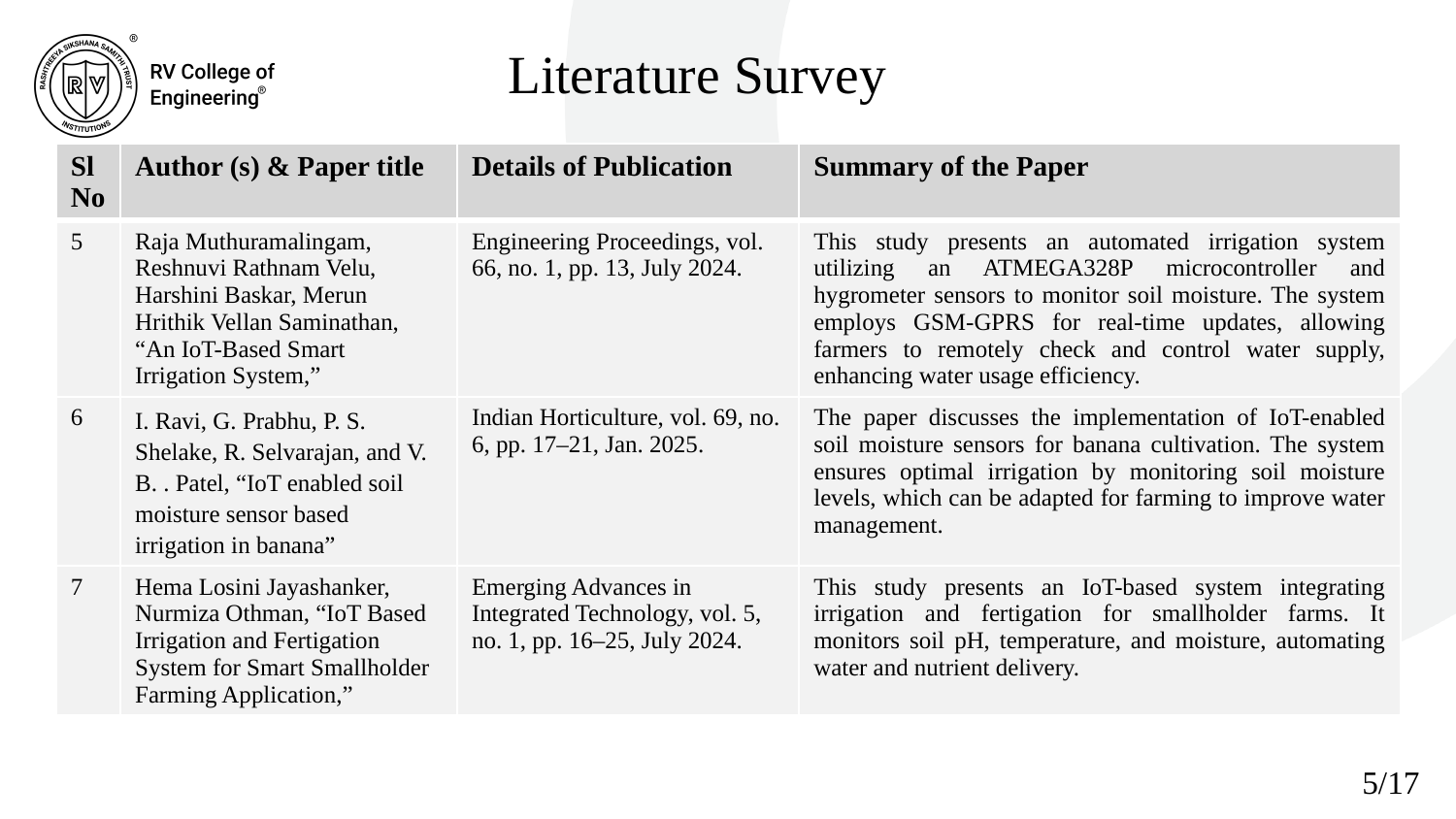

Literature Survey
| Sl No | Author (s) & Paper title | Details of Publication | Summary of the Paper |
| --- | --- | --- | --- |
| 5 | Raja Muthuramalingam, Reshnuvi Rathnam Velu, Harshini Baskar, Merun Hrithik Vellan Saminathan, “An IoT-Based Smart Irrigation System,” | Engineering Proceedings, vol. 66, no. 1, pp. 13, July 2024. | This study presents an automated irrigation system utilizing an ATMEGA328P microcontroller and hygrometer sensors to monitor soil moisture. The system employs GSM-GPRS for real-time updates, allowing farmers to remotely check and control water supply, enhancing water usage efficiency. |
| 6 | I. Ravi, G. Prabhu, P. S. Shelake, R. Selvarajan, and V. B. . Patel, “IoT enabled soil moisture sensor based irrigation in banana” | Indian Horticulture, vol. 69, no. 6, pp. 17–21, Jan. 2025. | The paper discusses the implementation of IoT-enabled soil moisture sensors for banana cultivation. The system ensures optimal irrigation by monitoring soil moisture levels, which can be adapted for farming to improve water management. |
| 7 | Hema Losini Jayashanker, Nurmiza Othman, “IoT Based Irrigation and Fertigation System for Smart Smallholder Farming Application,” | Emerging Advances in Integrated Technology, vol. 5, no. 1, pp. 16–25, July 2024. | This study presents an IoT-based system integrating irrigation and fertigation for smallholder farms. It monitors soil pH, temperature, and moisture, automating water and nutrient delivery. |
5/17